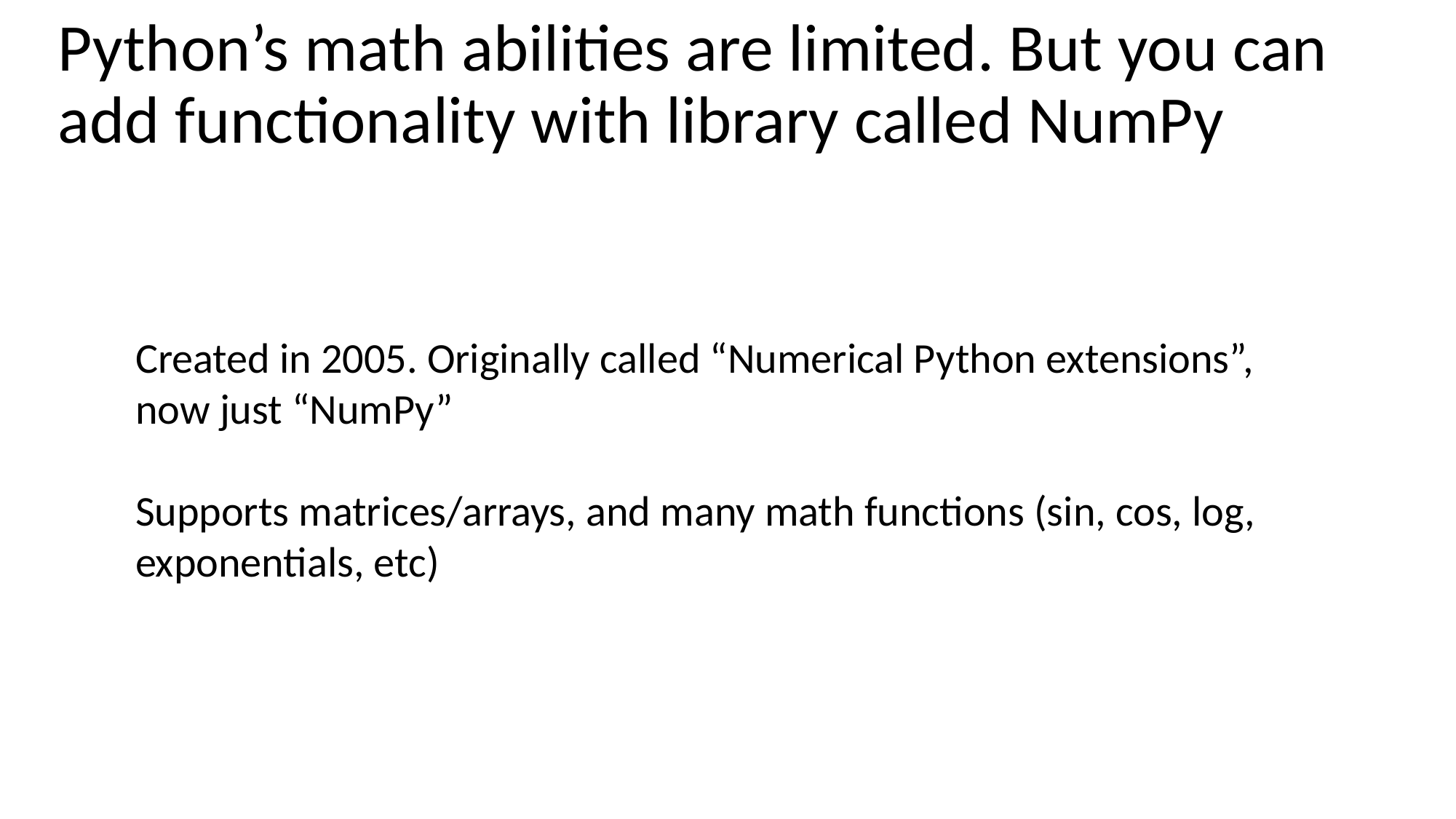

# Python’s math abilities are limited. But you can add functionality with library called NumPy
Created in 2005. Originally called “Numerical Python extensions”, now just “NumPy”

Supports matrices/arrays, and many math functions (sin, cos, log, exponentials, etc)